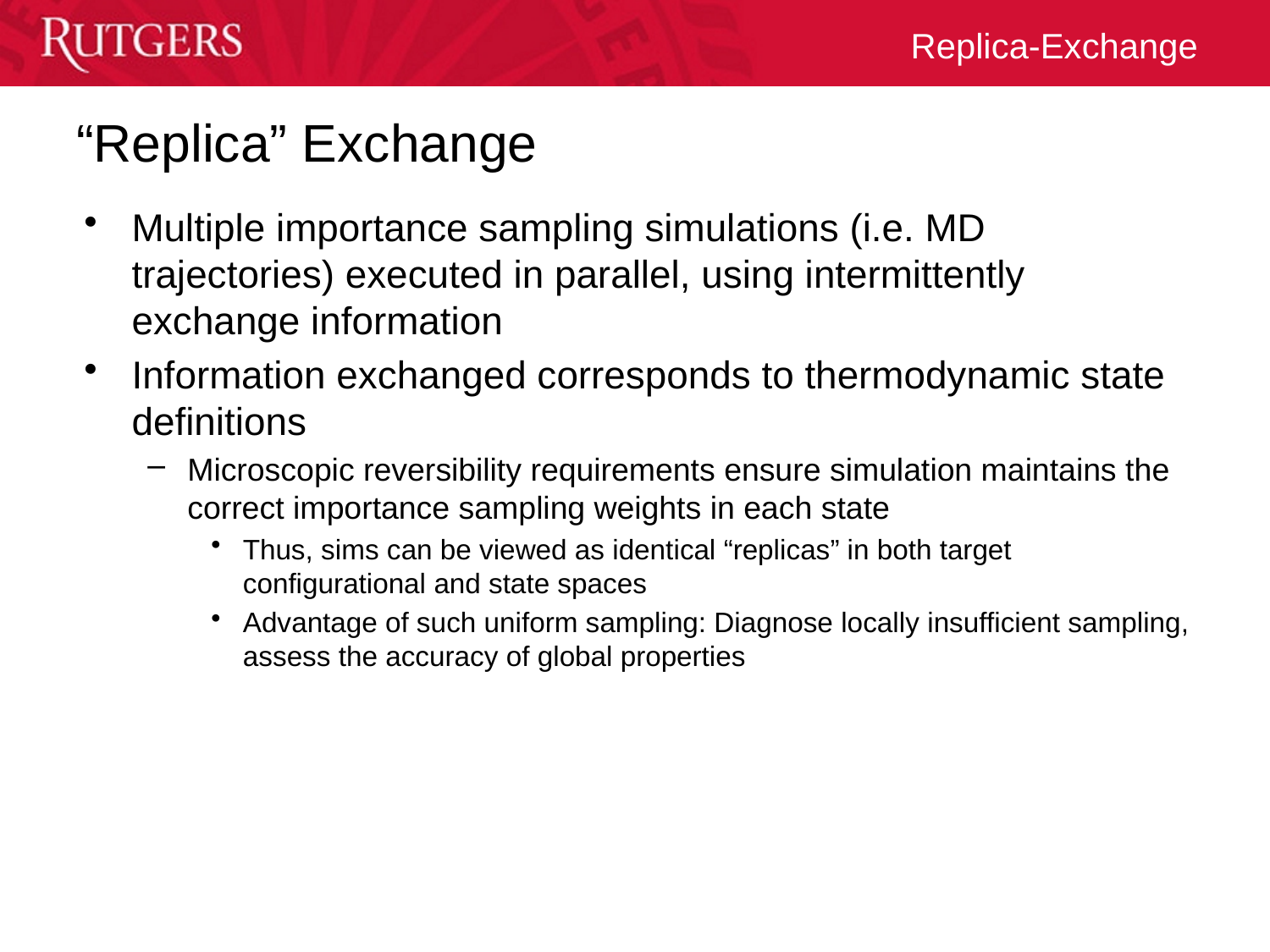

# “Replica” Exchange
Multiple importance sampling simulations (i.e. MD trajectories) executed in parallel, using intermittently exchange information
Information exchanged corresponds to thermodynamic state definitions
Microscopic reversibility requirements ensure simulation maintains the correct importance sampling weights in each state
Thus, sims can be viewed as identical “replicas” in both target configurational and state spaces
Advantage of such uniform sampling: Diagnose locally insufficient sampling, assess the accuracy of global properties